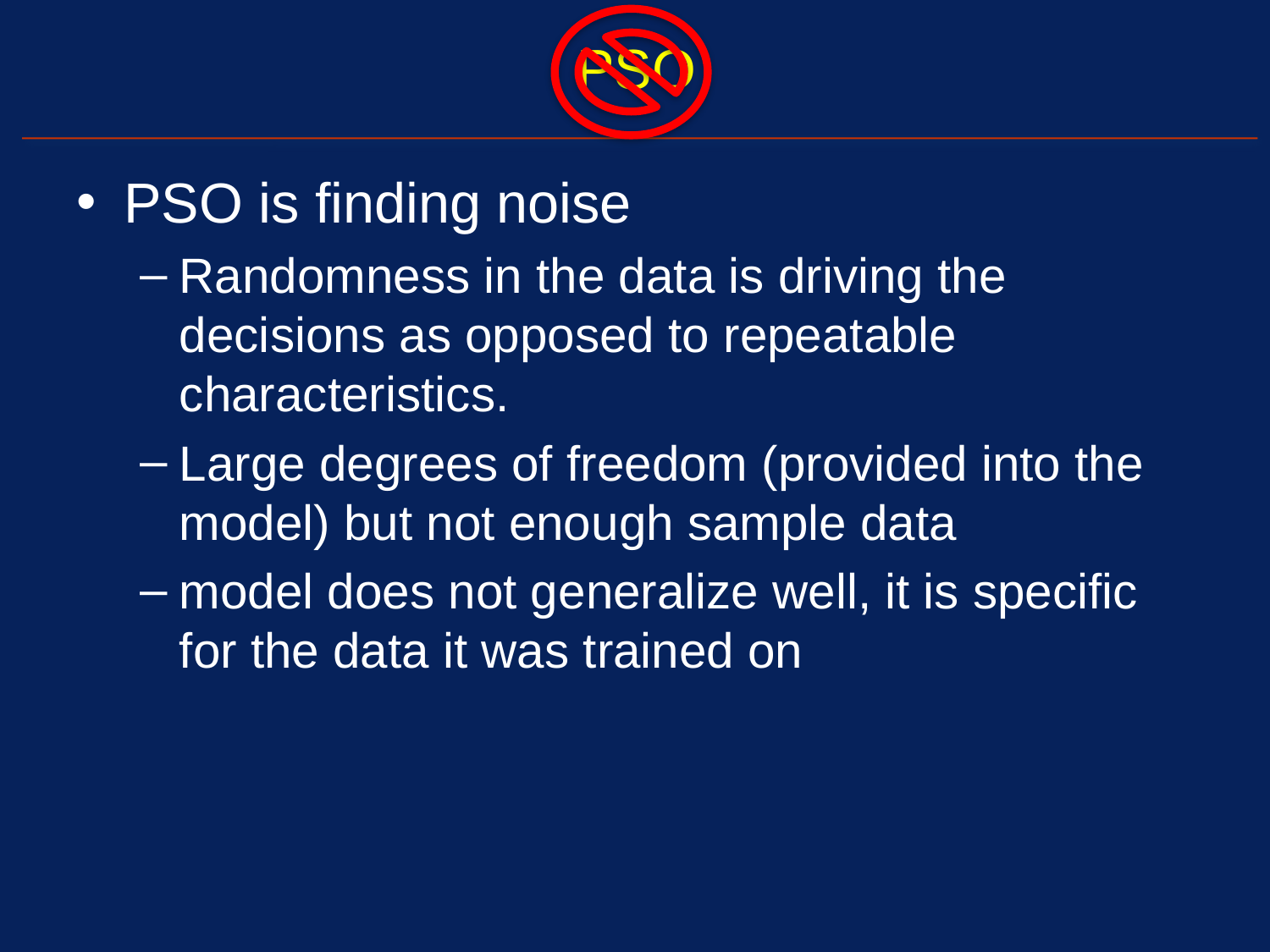

# PSO
PSO is finding noise
Randomness in the data is driving the decisions as opposed to repeatable characteristics.
Large degrees of freedom (provided into the model) but not enough sample data
model does not generalize well, it is specific for the data it was trained on